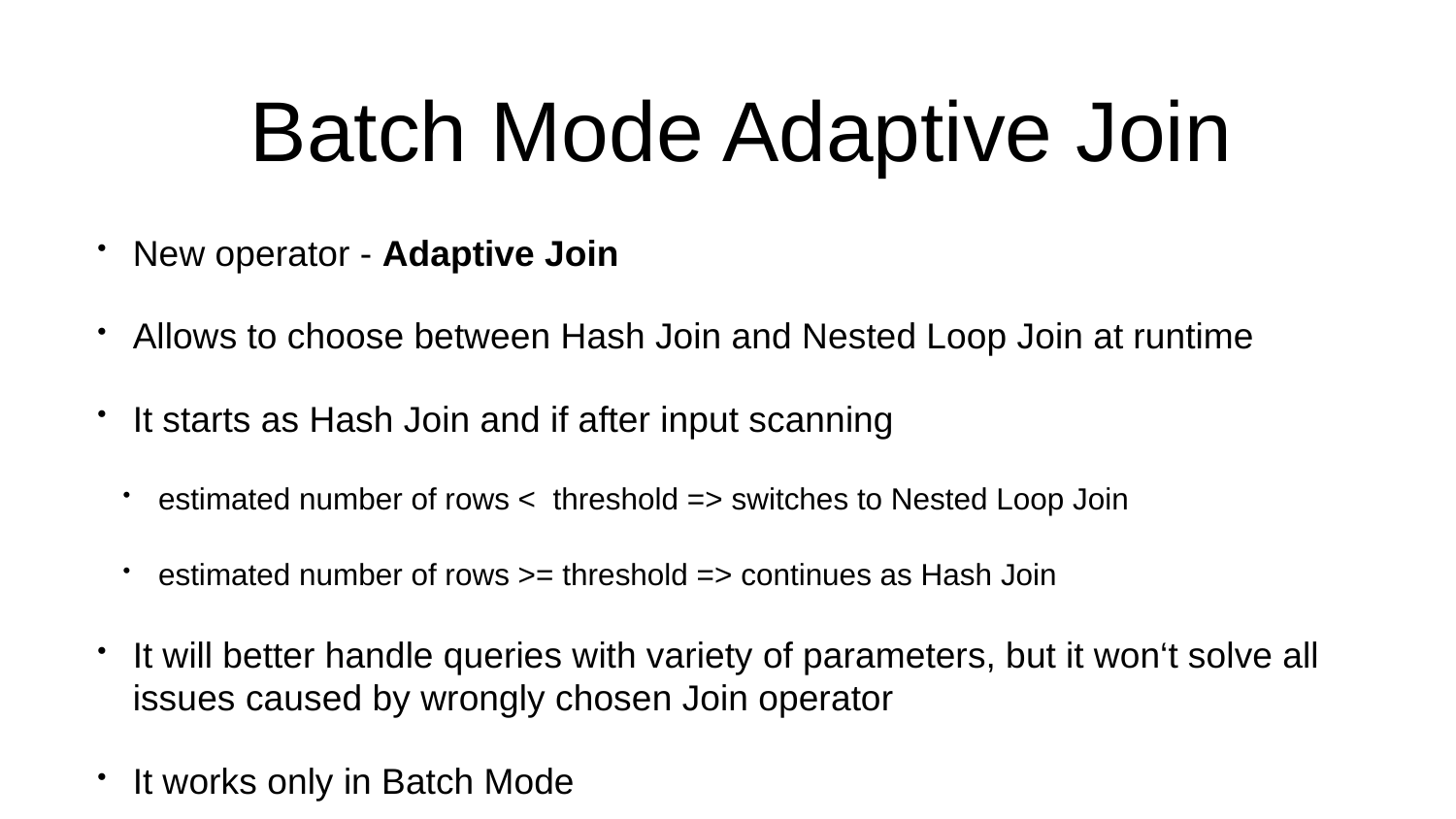

# Batch Mode Adaptive Join
New operator - Adaptive Join
Allows to choose between Hash Join and Nested Loop Join at runtime
It starts as Hash Join and if after input scanning
estimated number of rows <  threshold => switches to Nested Loop Join
estimated number of rows >= threshold => continues as Hash Join
It will better handle queries with variety of parameters, but it won‘t solve all issues caused by wrongly chosen Join operator
It works only in Batch Mode